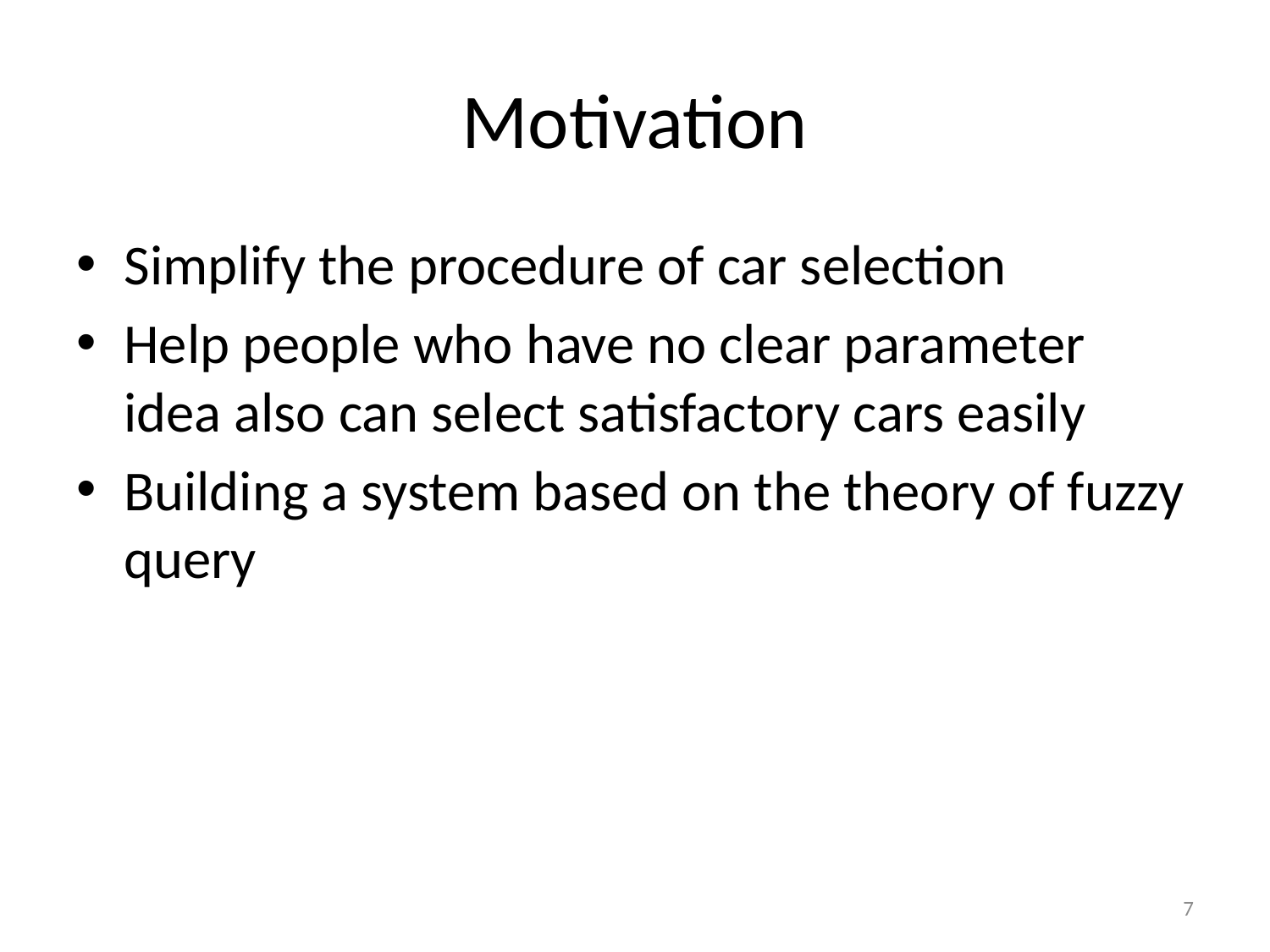

# Motivation
Simplify the procedure of car selection
Help people who have no clear parameter idea also can select satisfactory cars easily
Building a system based on the theory of fuzzy query
7